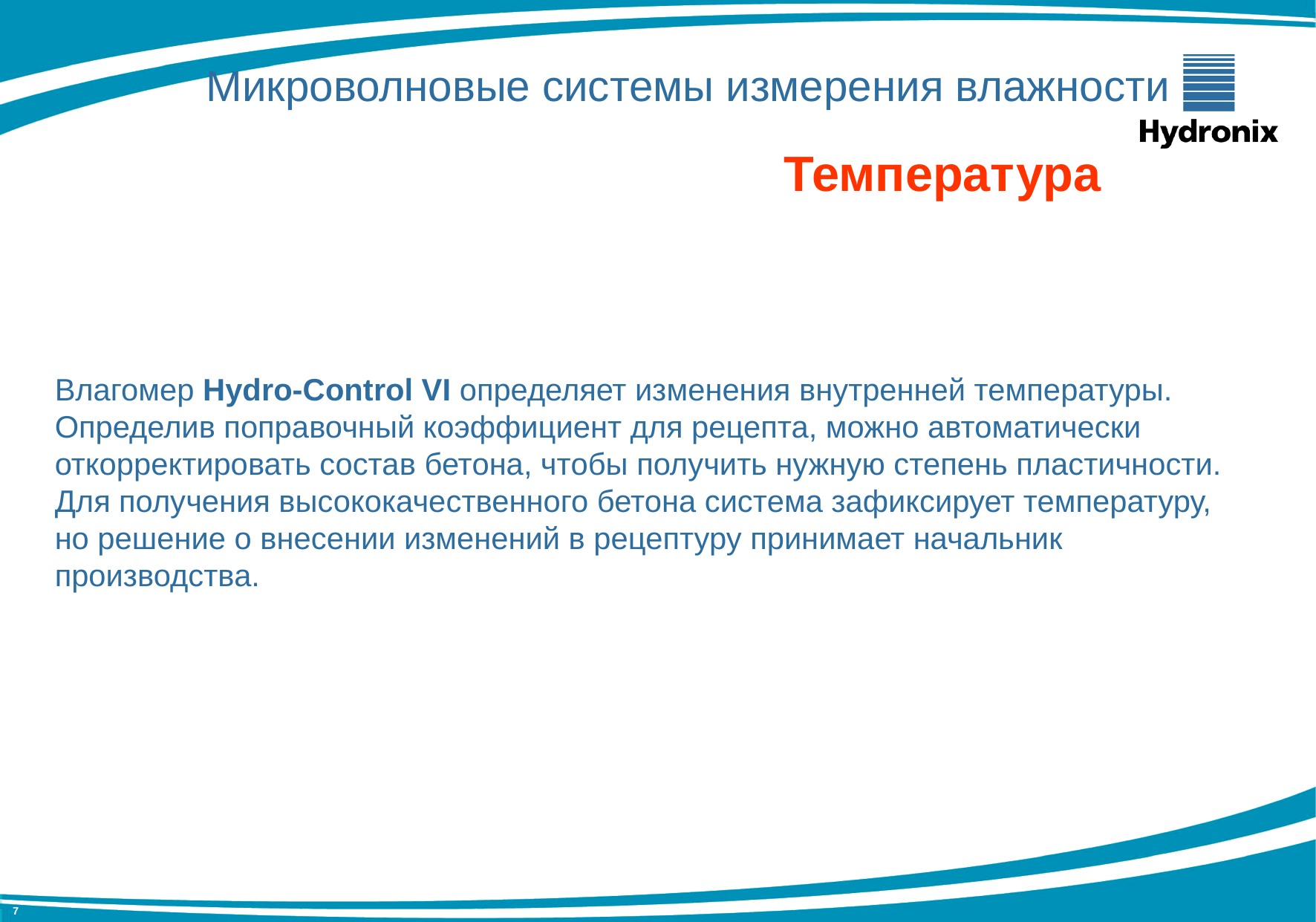

Микроволновые системы измерения влажности
Температура
Влагомер Hydro-Control VI определяет изменения внутренней температуры.
Определив поправочный коэффициент для рецепта, можно автоматически  откорректировать состав бетона, чтобы получить нужную степень пластичности.
Для получения высококачественного бетона система зафиксирует температуру, но решение о внесении изменений в рецептуру принимает начальник производства.
7